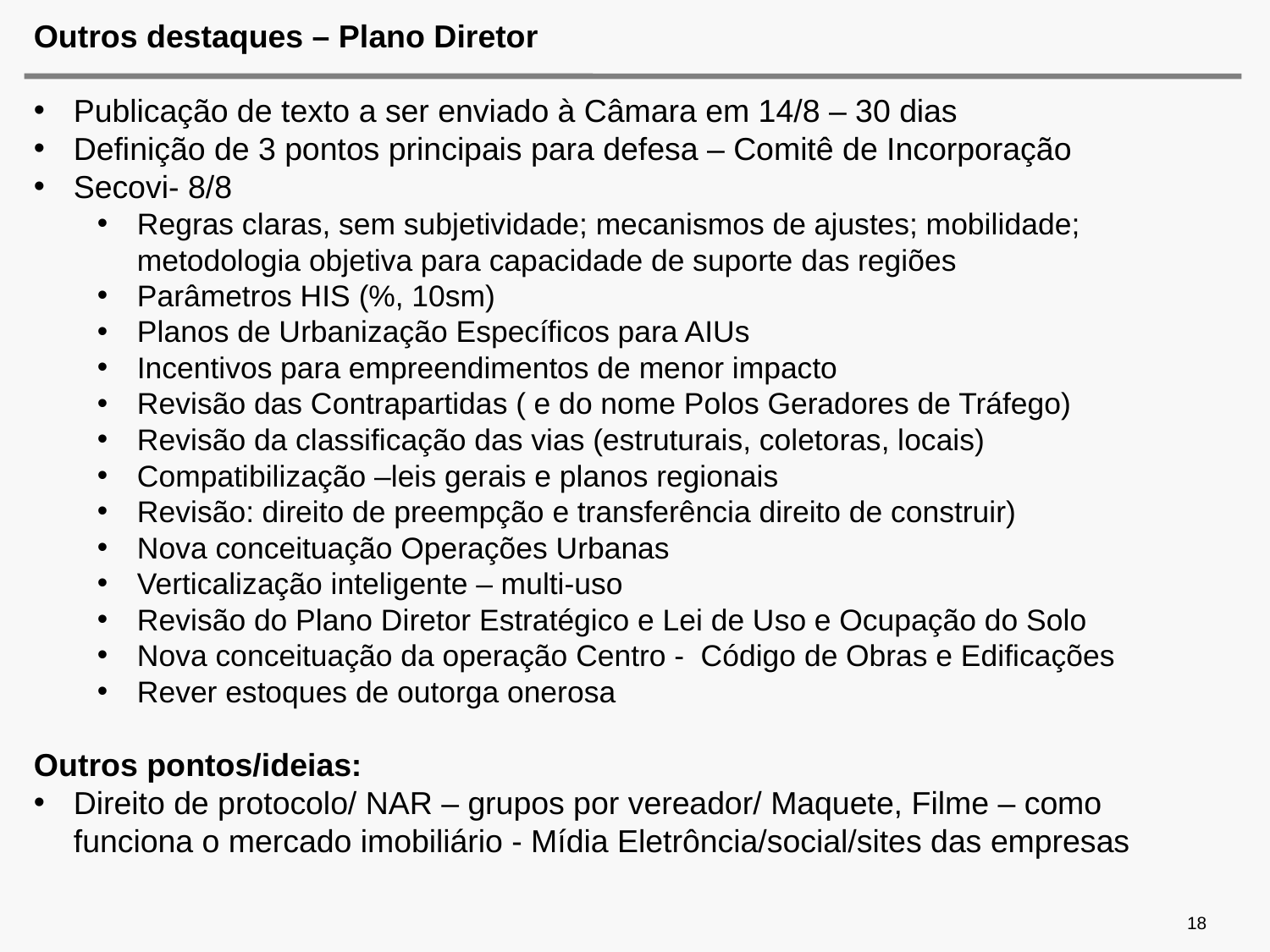

# Outros destaques – Plano Diretor

Publicação de texto a ser enviado à Câmara em 14/8 – 30 dias
Definição de 3 pontos principais para defesa – Comitê de Incorporação
Secovi- 8/8
Regras claras, sem subjetividade; mecanismos de ajustes; mobilidade; metodologia objetiva para capacidade de suporte das regiões
Parâmetros HIS (%, 10sm)
Planos de Urbanização Específicos para AIUs
Incentivos para empreendimentos de menor impacto
Revisão das Contrapartidas ( e do nome Polos Geradores de Tráfego)
Revisão da classificação das vias (estruturais, coletoras, locais)
Compatibilização –leis gerais e planos regionais
Revisão: direito de preempção e transferência direito de construir)
Nova conceituação Operações Urbanas
Verticalização inteligente – multi-uso
Revisão do Plano Diretor Estratégico e Lei de Uso e Ocupação do Solo
Nova conceituação da operação Centro -  Código de Obras e Edificações
Rever estoques de outorga onerosa

Outros pontos/ideias:
Direito de protocolo/ NAR – grupos por vereador/ Maquete, Filme – como funciona o mercado imobiliário - Mídia Eletrôncia/social/sites das empresas

18